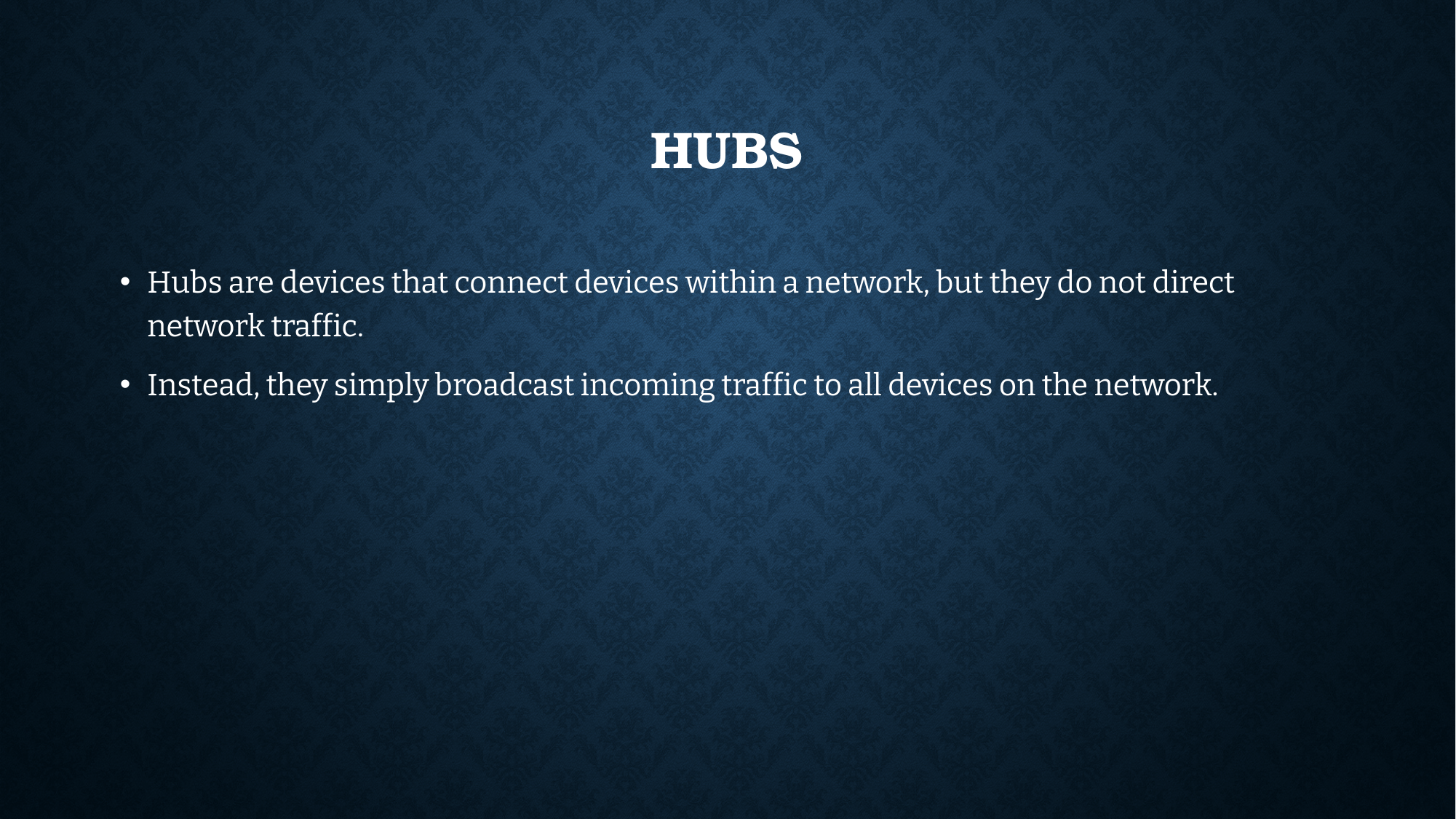

# Hubs
Hubs are devices that connect devices within a network, but they do not direct network traffic.
Instead, they simply broadcast incoming traffic to all devices on the network.